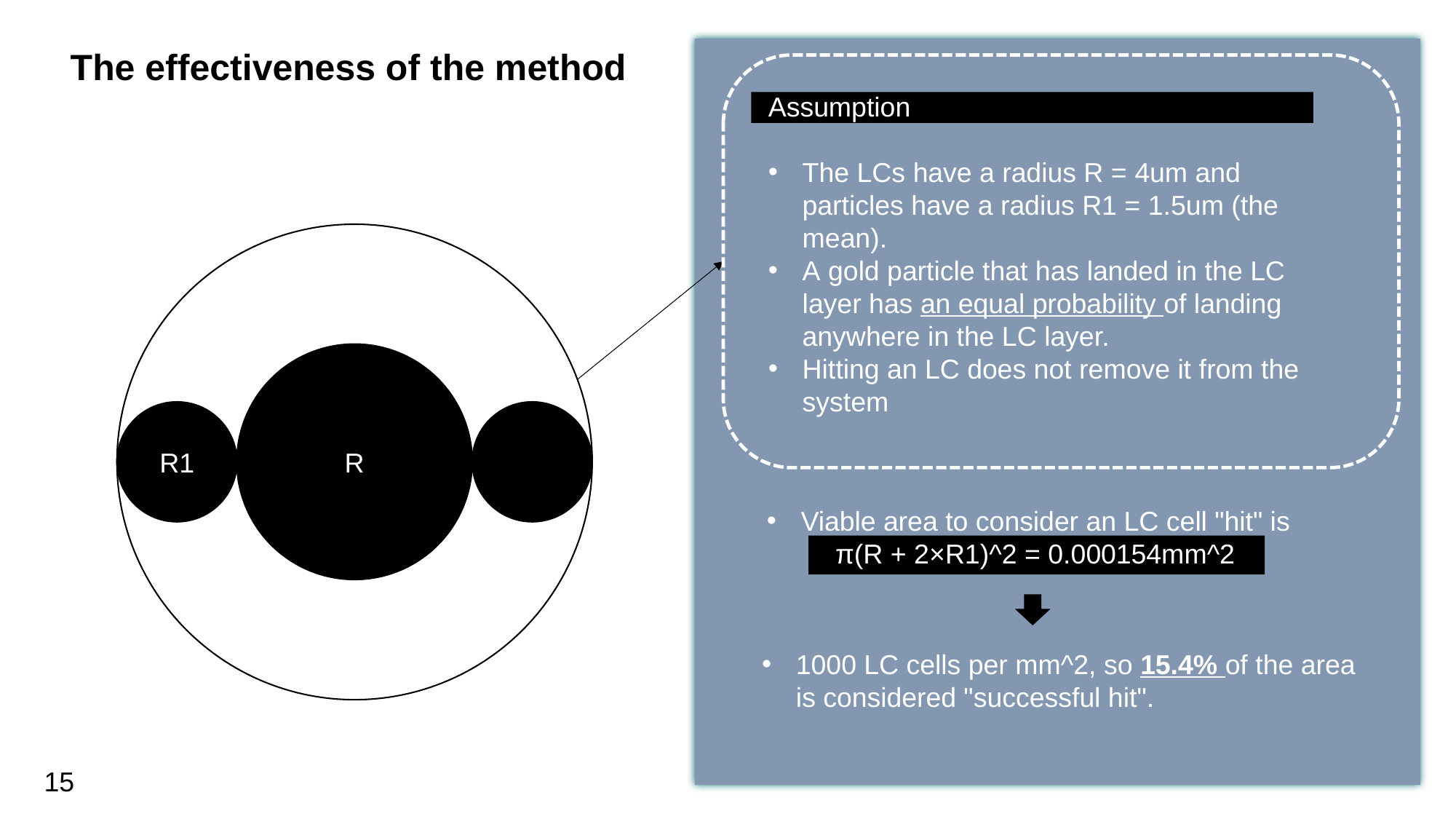

The effectiveness of the method

Assumption

The LCs have a radius R = 4um and particles have a radius R1 = 1.5um (the mean).
A gold particle that has landed in the LC layer has an equal probability of landing anywhere in the LC layer.
Hitting an LC does not remove it from the system

R
R1

Viable area to consider an LC cell "hit" is
         π(R + 2×R1)^2 = 0.000154mm^2

1000 LC cells per mm^2, so 15.4% of the area is considered "successful hit".
15